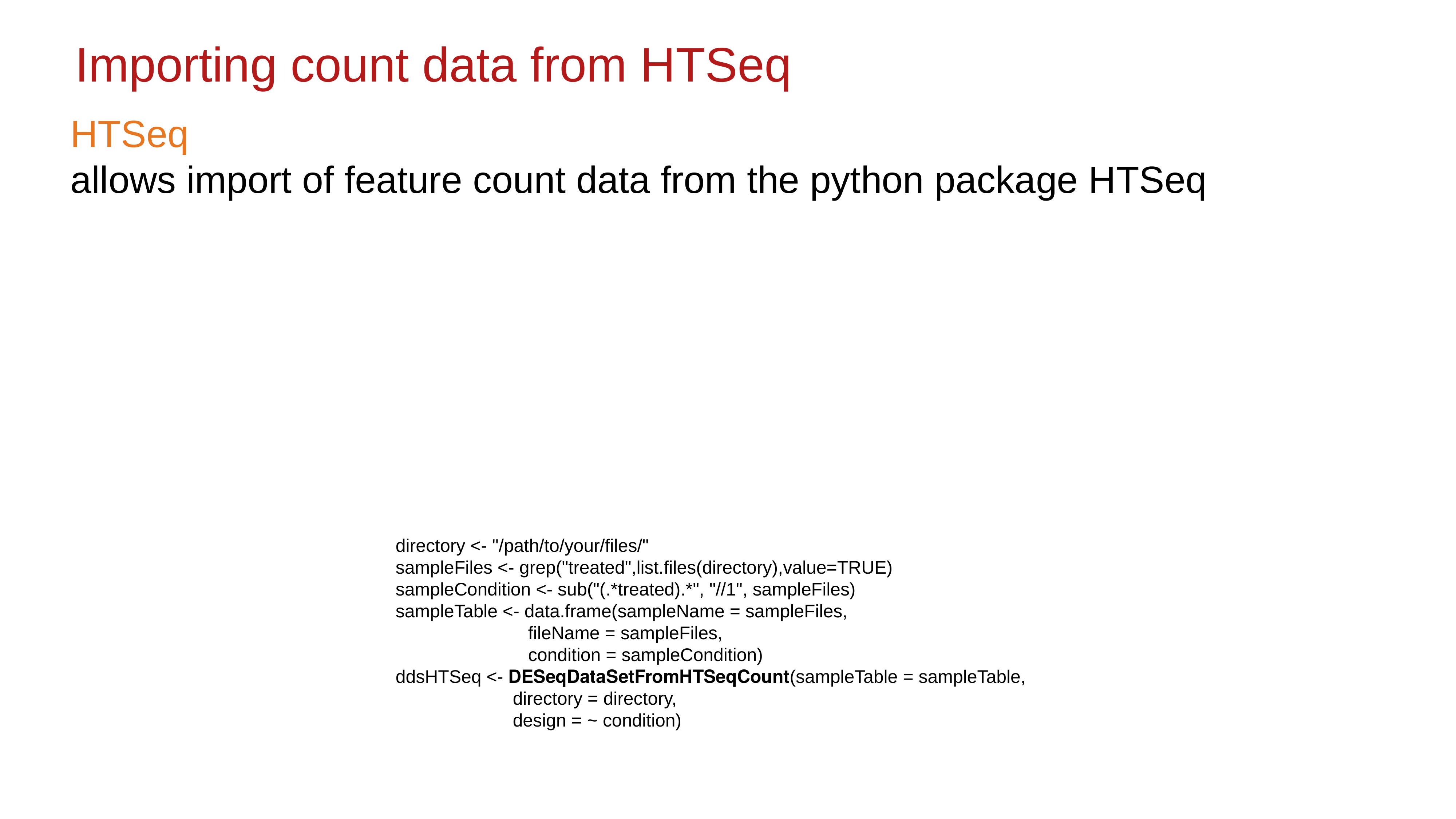

Importing count data from HTSeq
HTSeq
allows import of feature count data from the python package HTSeq

directory <- "/path/to/your/files/"
sampleFiles <- grep("treated",list.files(directory),value=TRUE)
sampleCondition <- sub("(.*treated).*", "//1", sampleFiles)
sampleTable <- data.frame(sampleName = sampleFiles,
                          fileName = sampleFiles,
                          condition = sampleCondition)
ddsHTSeq <- DESeqDataSetFromHTSeqCount(sampleTable = sampleTable,
                       directory = directory,
                       design = ~ condition)